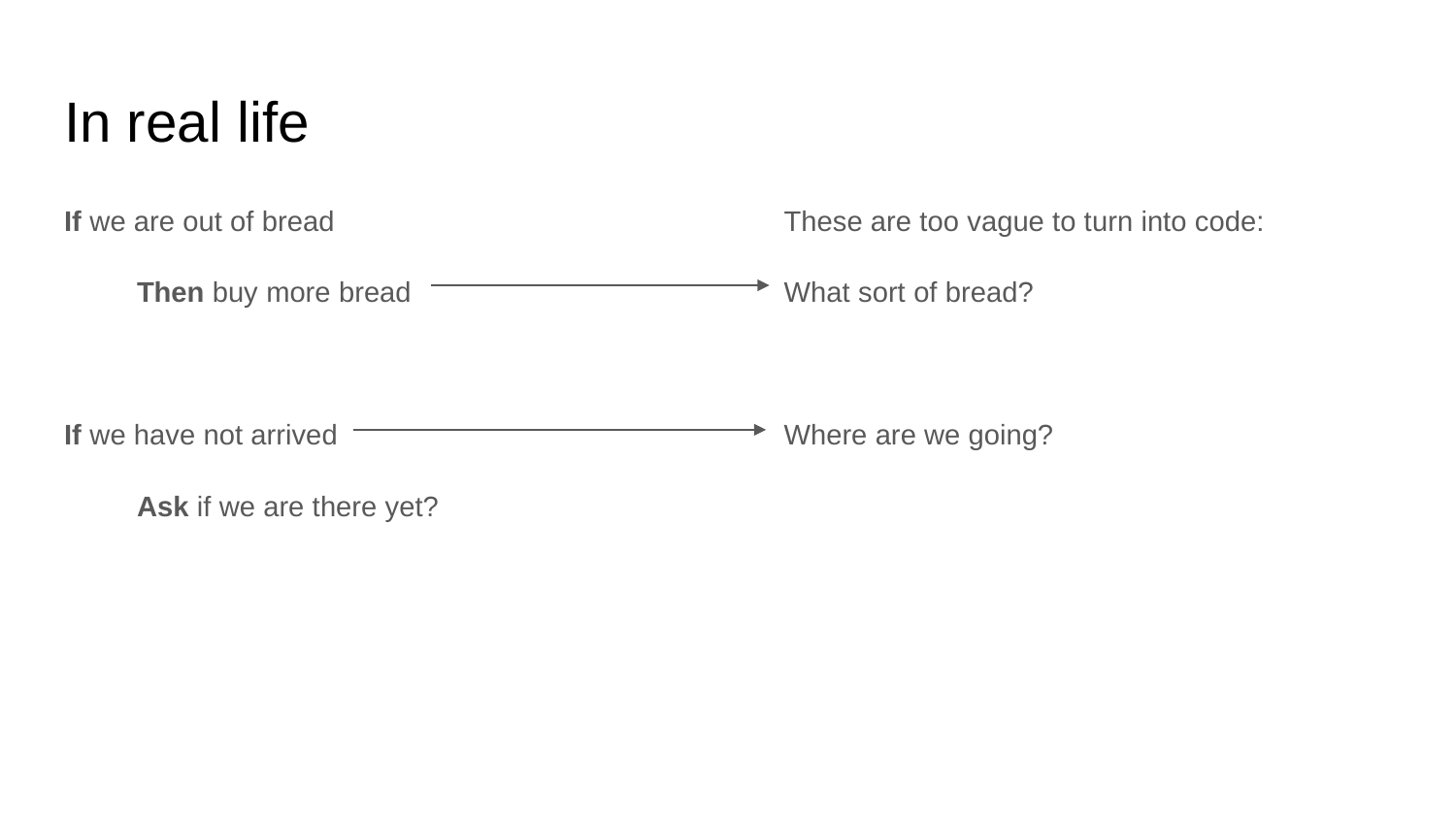

# In real life
If we are out of bread
Then buy more bread

If we have not arrived
Ask if we are there yet?
These are too vague to turn into code:
What sort of bread?

Where are we going?